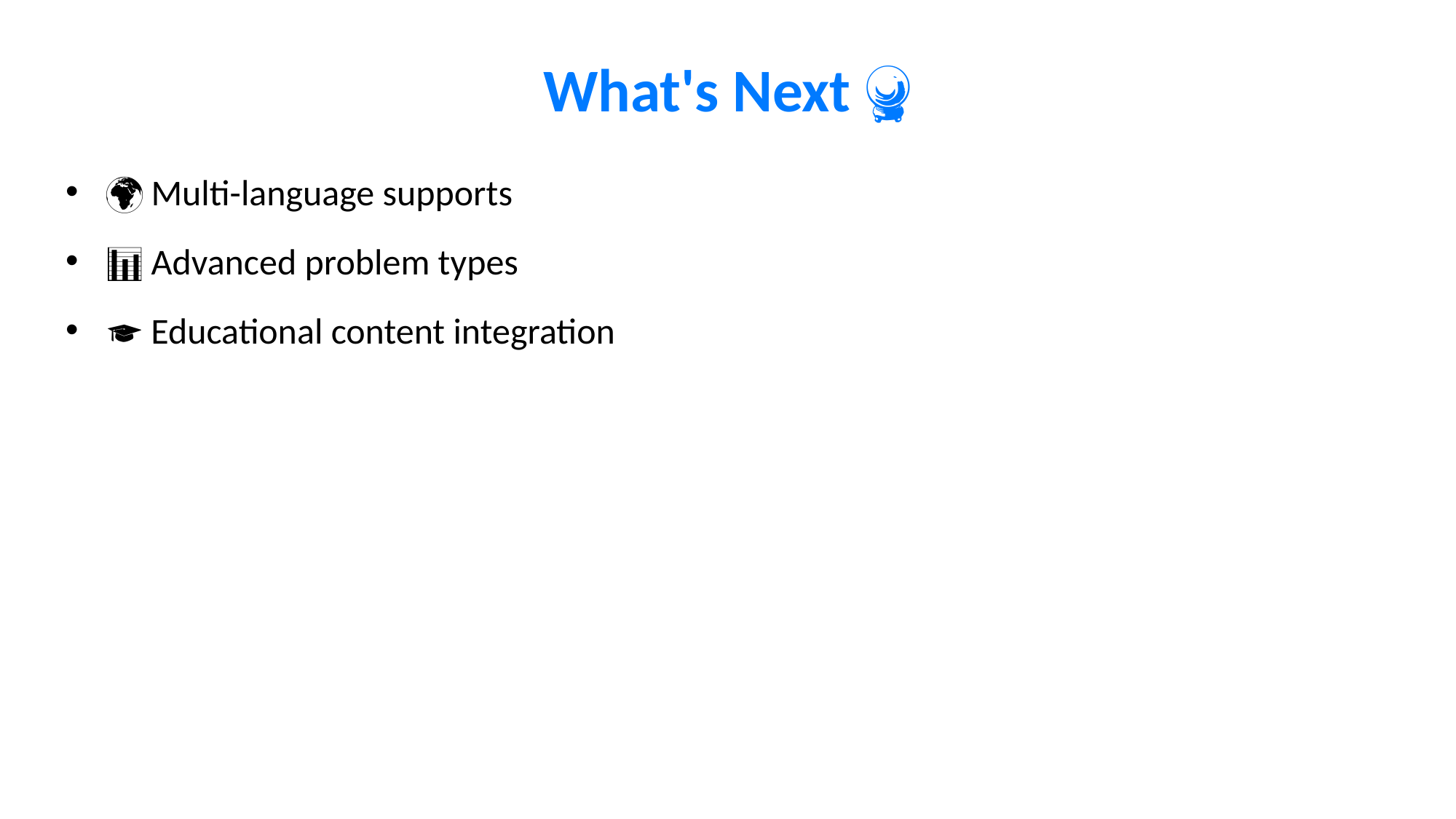

# What's Next 🔮
🌍 Multi-language supports
📊 Advanced problem types
🎓 Educational content integration